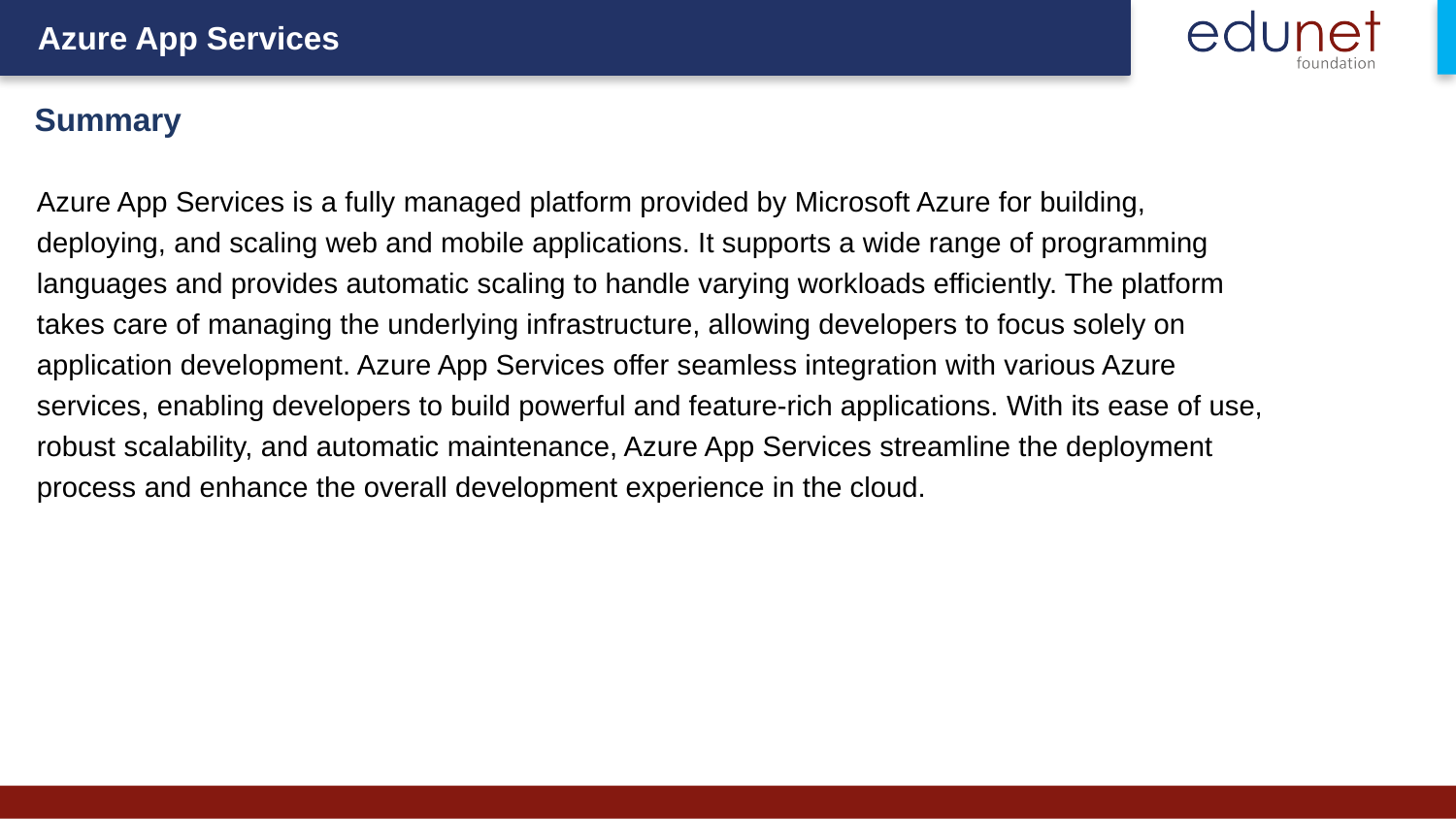

# Summary
Azure App Services is a fully managed platform provided by Microsoft Azure for building, deploying, and scaling web and mobile applications. It supports a wide range of programming languages and provides automatic scaling to handle varying workloads efficiently. The platform takes care of managing the underlying infrastructure, allowing developers to focus solely on application development. Azure App Services offer seamless integration with various Azure services, enabling developers to build powerful and feature-rich applications. With its ease of use, robust scalability, and automatic maintenance, Azure App Services streamline the deployment process and enhance the overall development experience in the cloud.